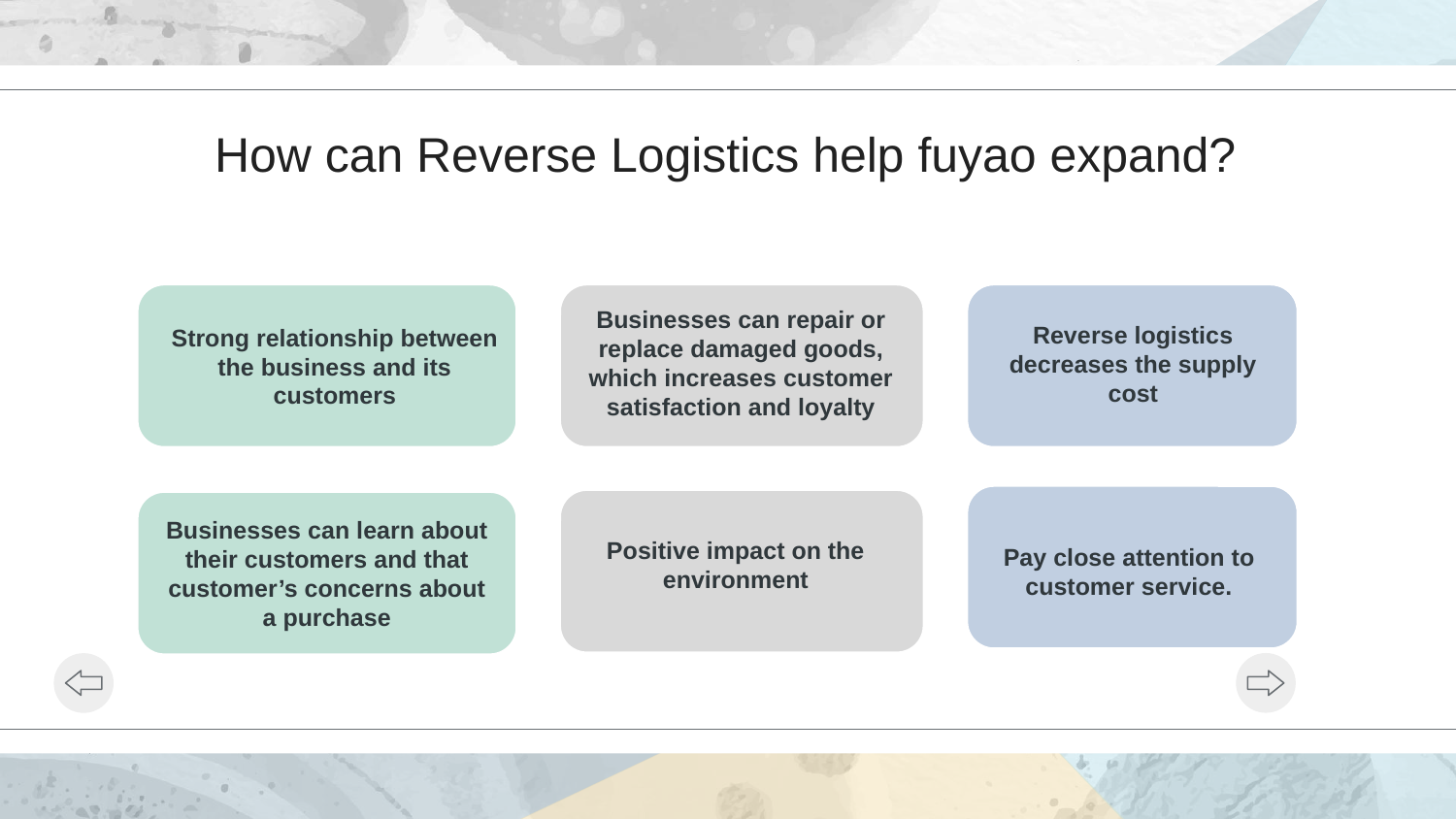

How can Reverse Logistics help fuyao expand?

Businesses can repair or replace damaged goods, which increases customer satisfaction and loyalty
Reverse logistics decreases the supply cost
Strong relationship between the business and its customers

Pay close attention to customer service.
# Businesses can learn about their customers and that customer’s concerns about a purchase
Positive impact on the environment